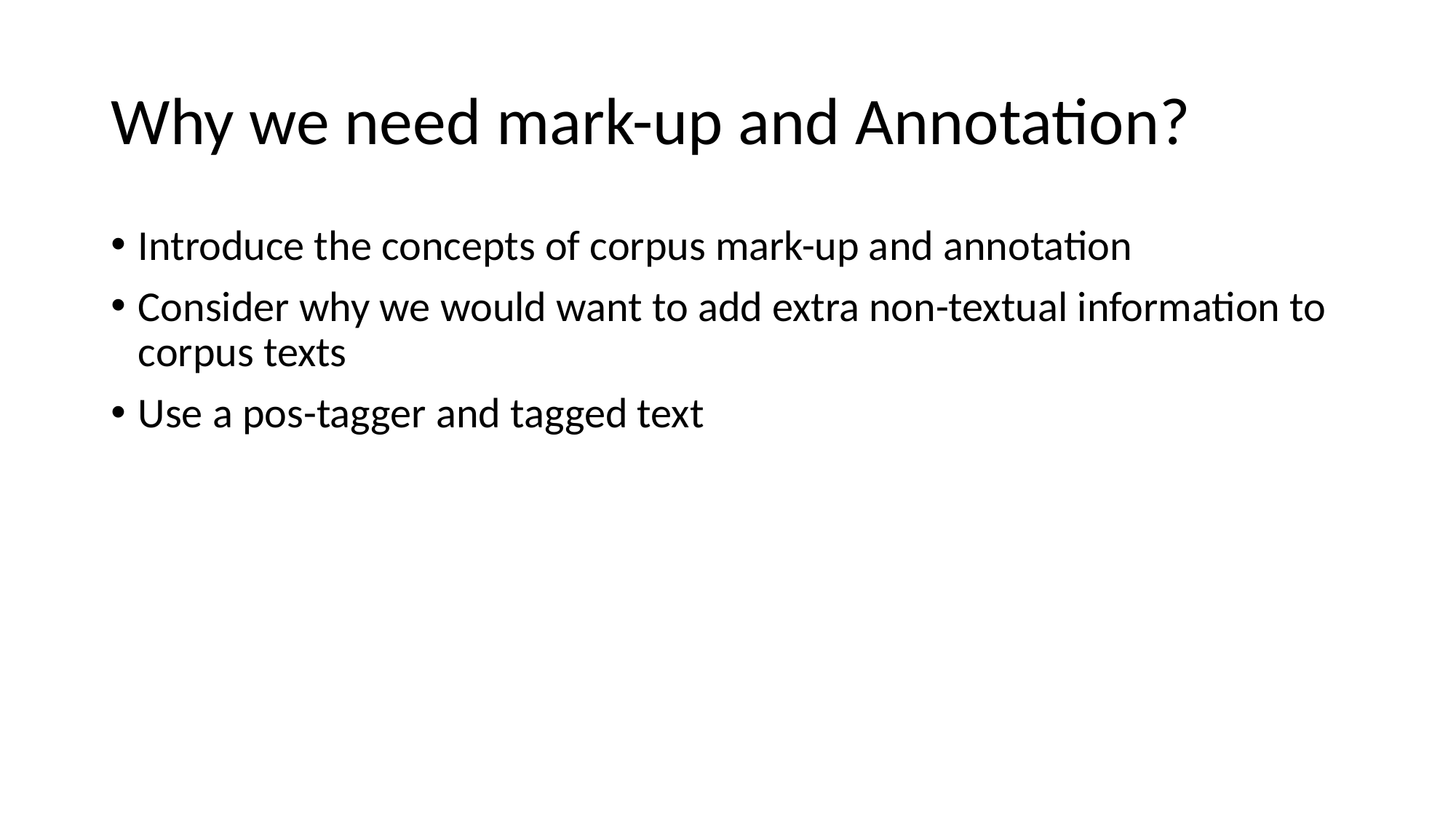

# Why we need mark-up and Annotation?
Introduce the concepts of corpus mark-up and annotation
Consider why we would want to add extra non-textual information to corpus texts
Use a pos-tagger and tagged text